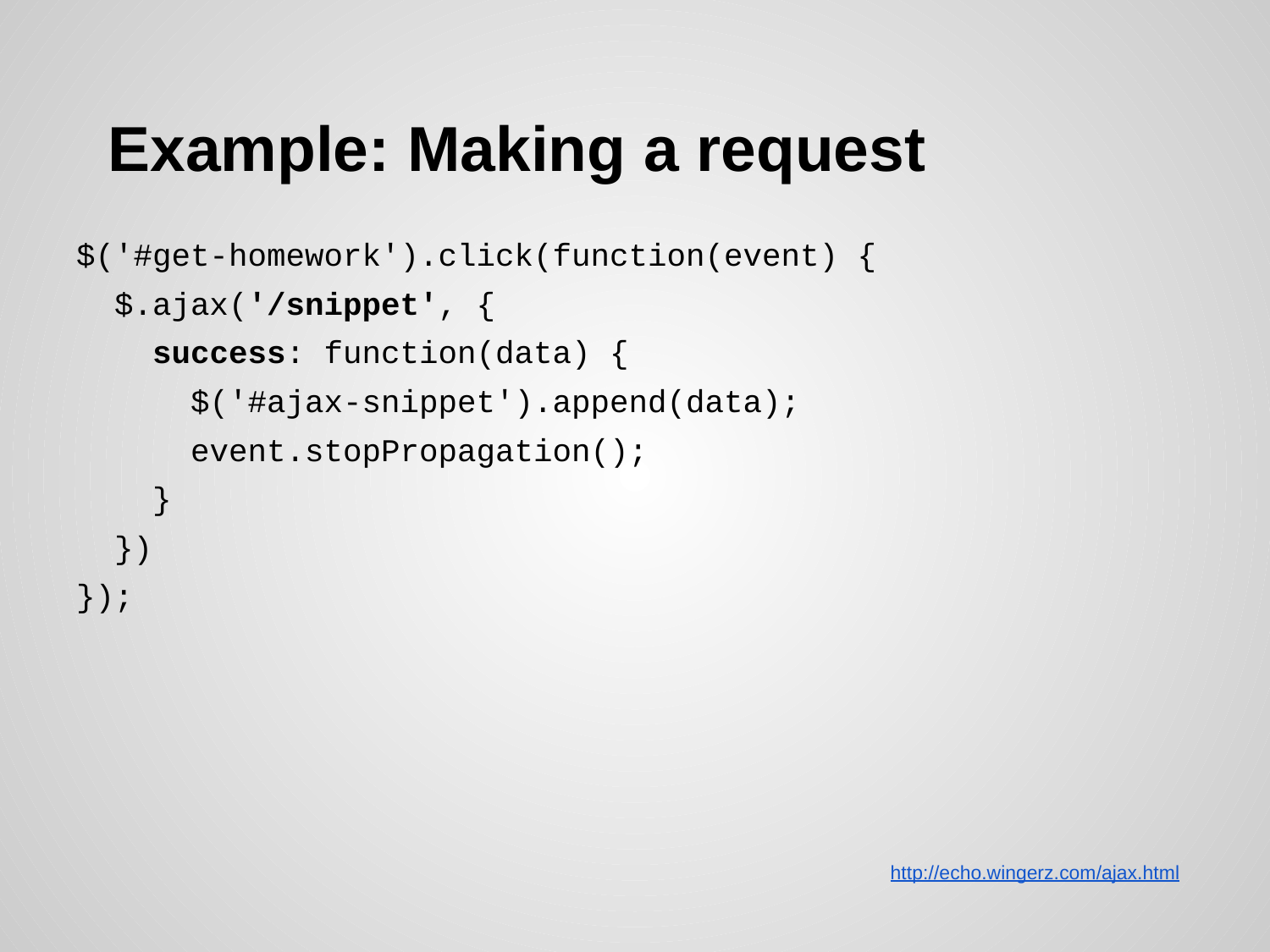

# Example: Making a request
$('#get-homework').click(function(event) {
  $.ajax('/snippet', {
    success: function(data) {
      $('#ajax-snippet').append(data);
      event.stopPropagation();
    }
  })
});

http://echo.wingerz.com/ajax.html